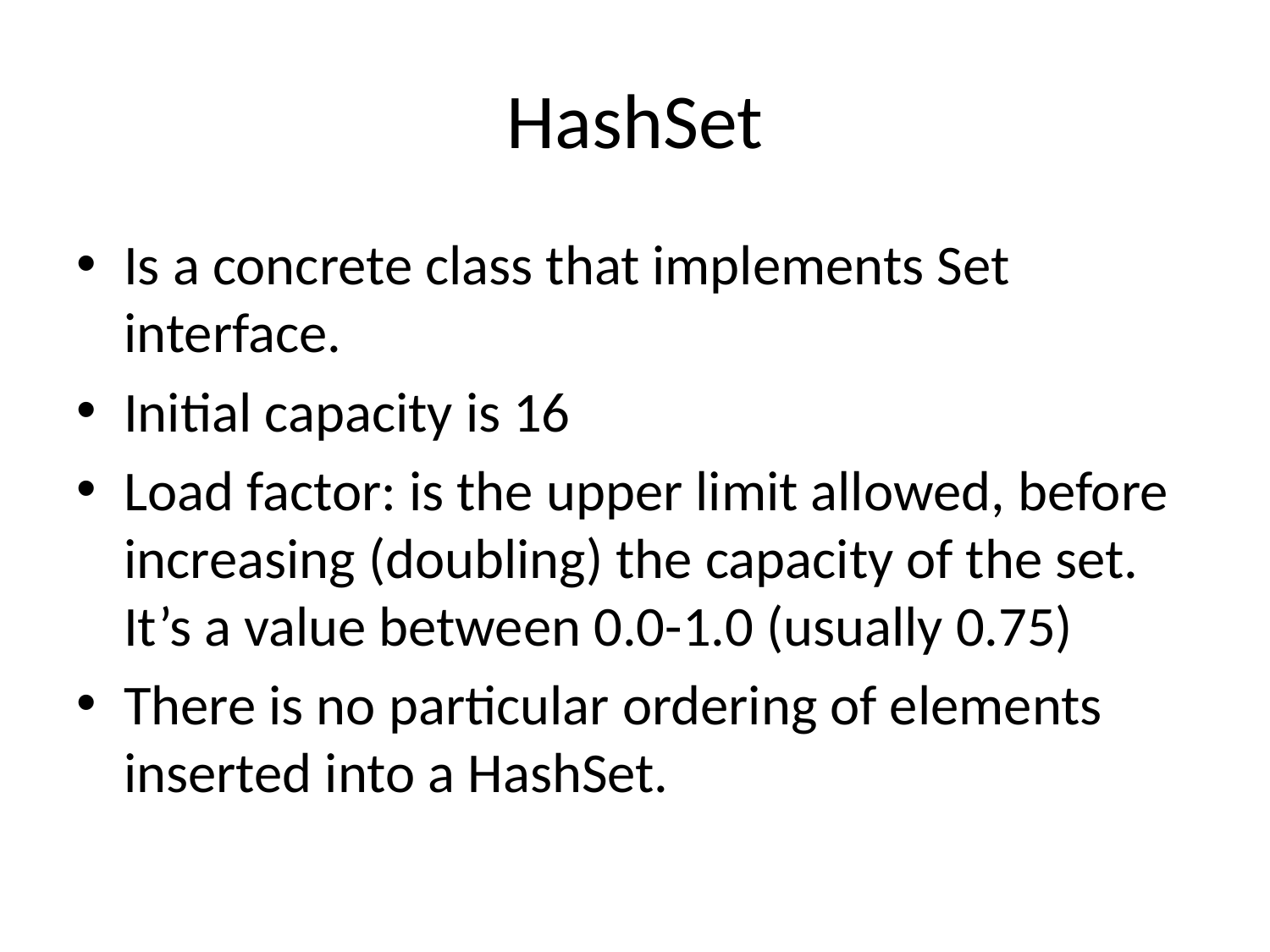

# HashSet
Is a concrete class that implements Set interface.
Initial capacity is 16
Load factor: is the upper limit allowed, before increasing (doubling) the capacity of the set. It’s a value between 0.0-1.0 (usually 0.75)
There is no particular ordering of elements inserted into a HashSet.